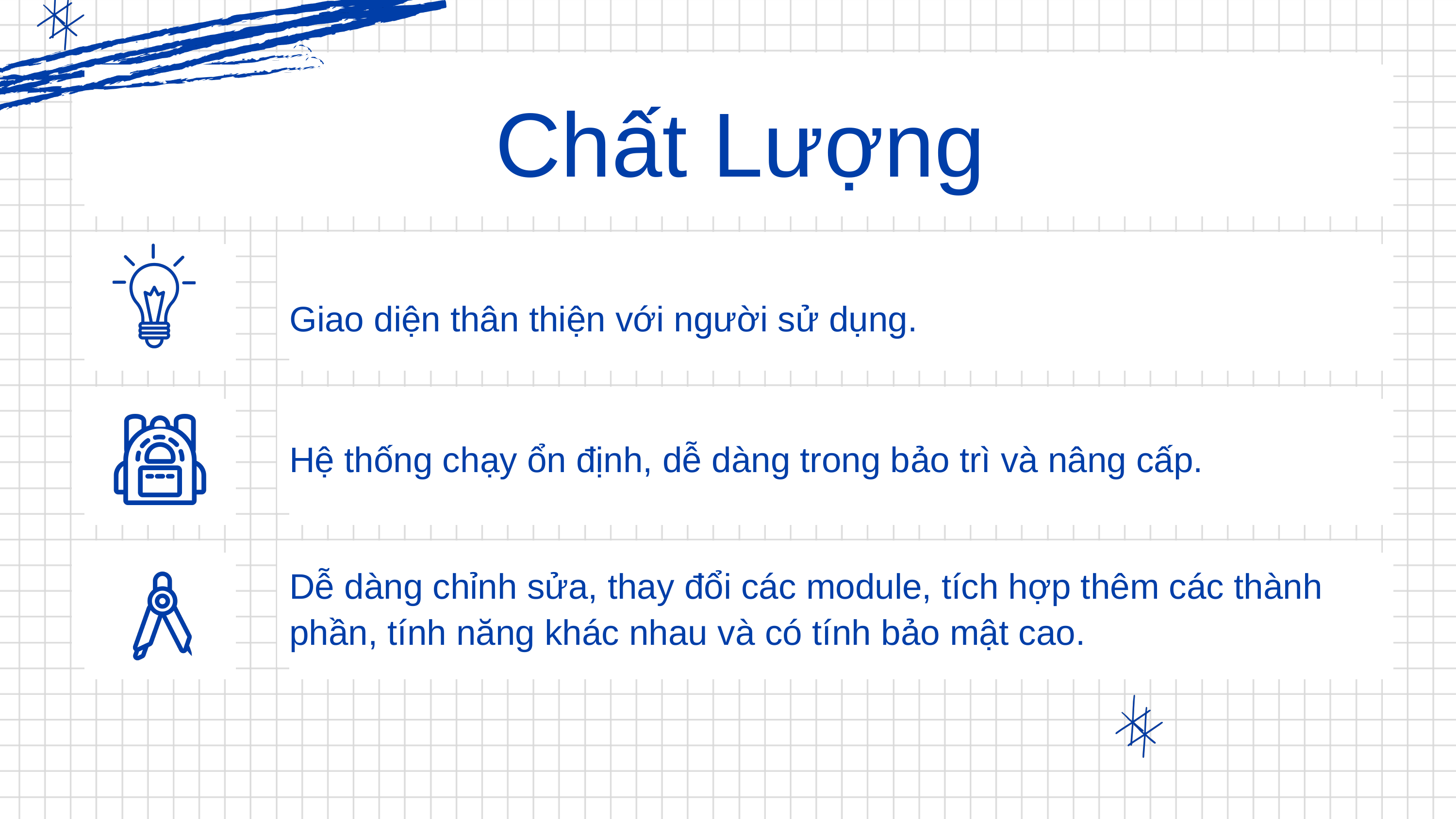

Thời Gian
Chất Lượng

Thời gian thực hiện dự án : từ ngày 01/03/2024 – 21/3/2024
Giao diện thân thiện với người sử dụng.

Thời gian là cố định và có hạn rất ngắn.
Hệ thống chạy ổn định, dễ dàng trong bảo trì và nâng cấp.

Dễ dàng chỉnh sửa, thay đổi các module, tích hợp thêm các thành phần, tính năng khác nhau và có tính bảo mật cao.
Yêu cầu cao và rất khó để làm trong thời gian ngắn